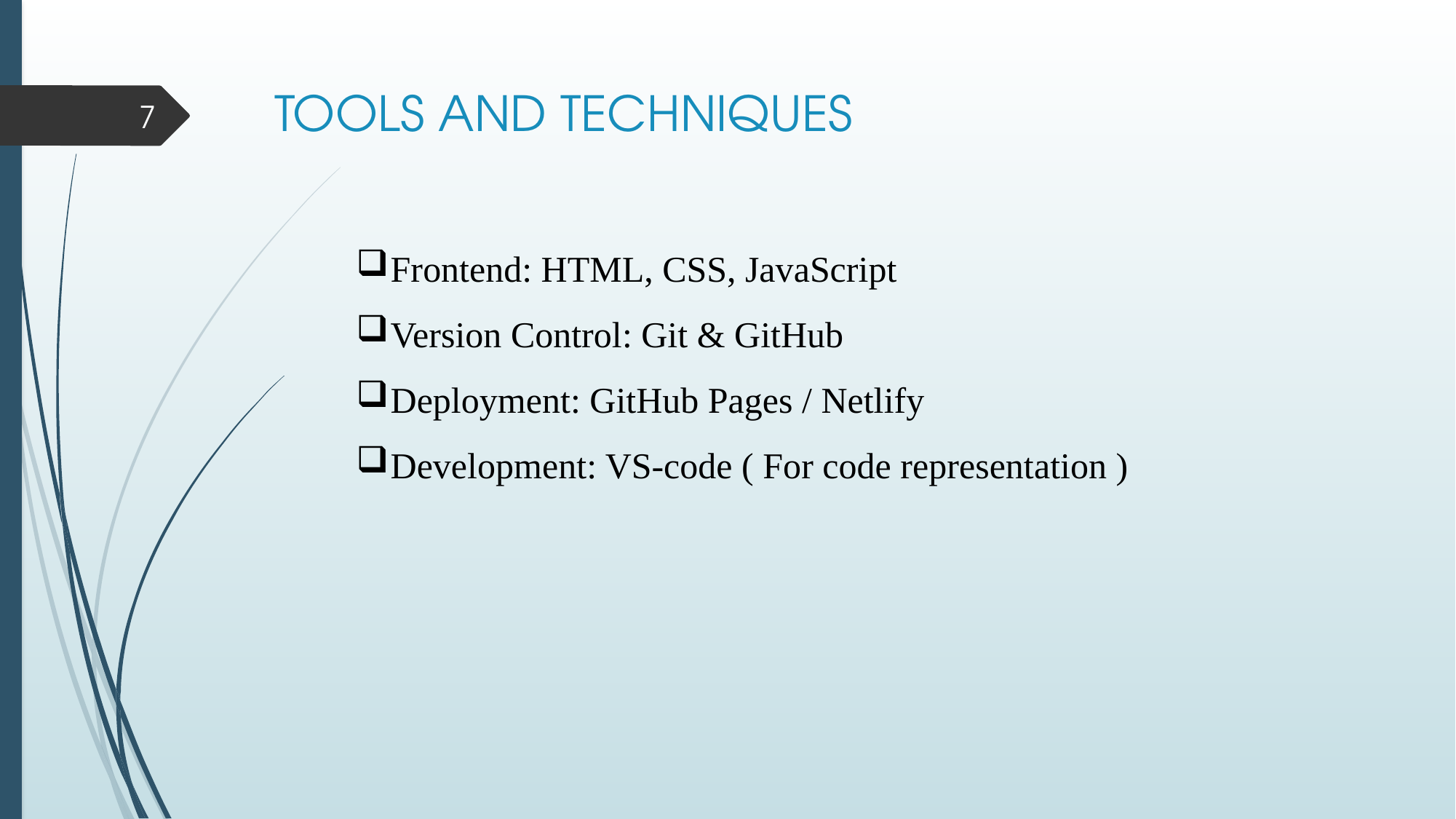

# TOOLS AND TECHNIQUES
7
Frontend: HTML, CSS, JavaScript
Version Control: Git & GitHub
Deployment: GitHub Pages / Netlify
Development: VS-code ( For code representation )